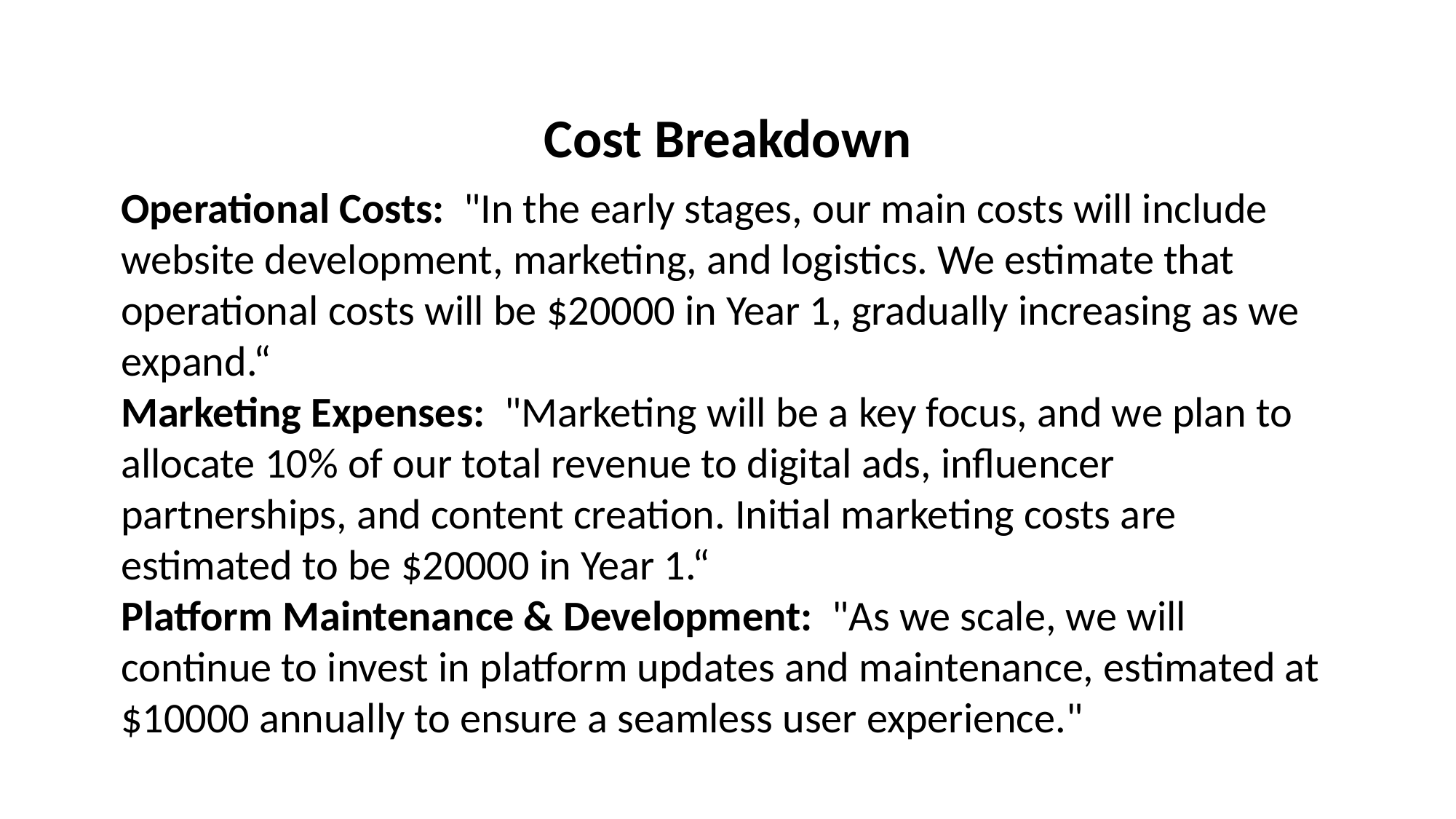

Cost Breakdown
Operational Costs:  "In the early stages, our main costs will include website development, marketing, and logistics. We estimate that operational costs will be $20000 in Year 1, gradually increasing as we expand.“
Marketing Expenses:  "Marketing will be a key focus, and we plan to allocate 10% of our total revenue to digital ads, influencer partnerships, and content creation. Initial marketing costs are estimated to be $20000 in Year 1.“
Platform Maintenance & Development:  "As we scale, we will continue to invest in platform updates and maintenance, estimated at $10000 annually to ensure a seamless user experience."